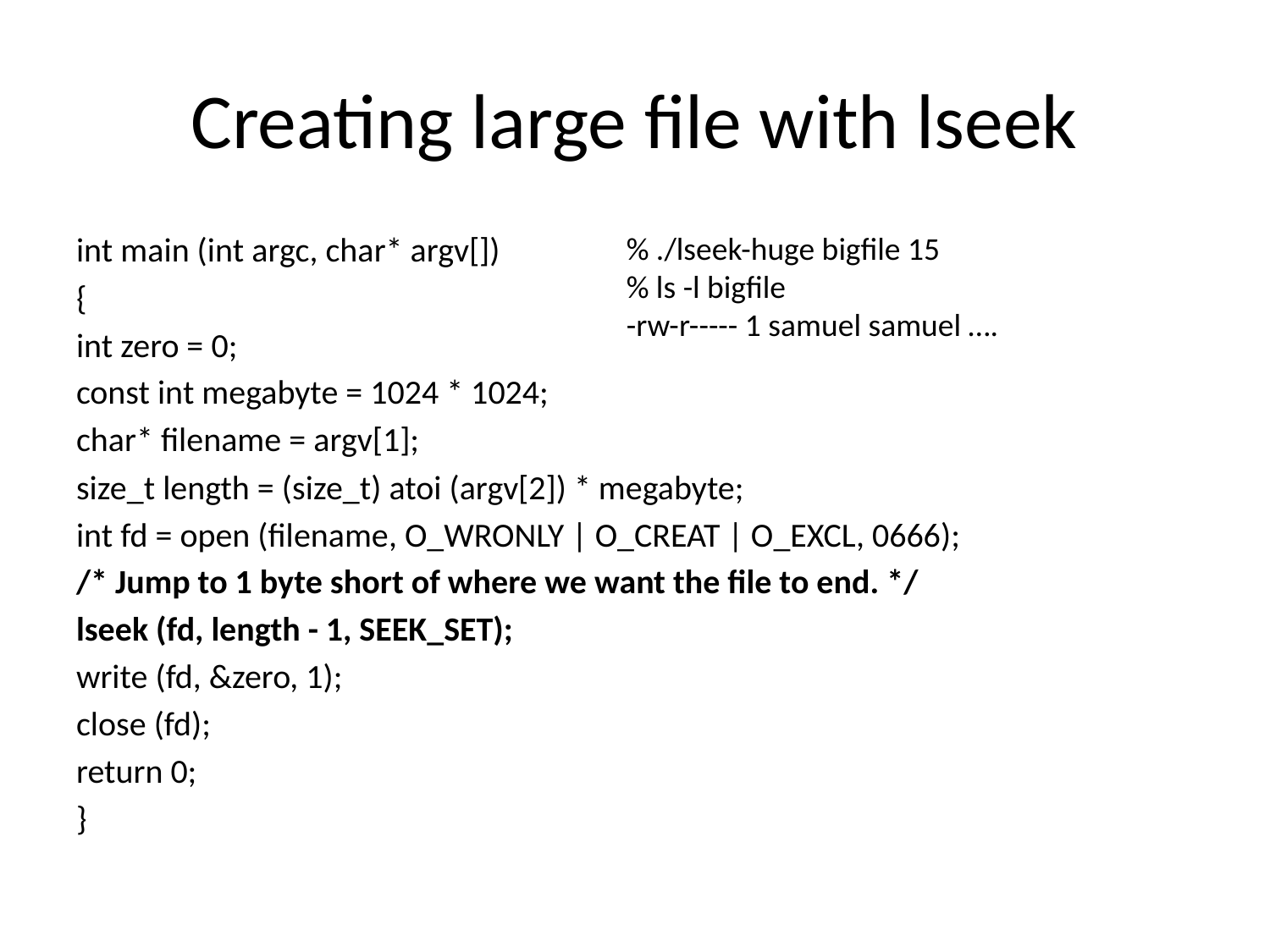

# Creating large file with lseek
int main (int argc, char* argv[])
{
int zero = 0;
const int megabyte = 1024 * 1024;
char* filename = argv[1];
size_t length = (size_t) atoi (argv[2]) * megabyte;
int fd = open (filename, O_WRONLY | O_CREAT | O_EXCL, 0666);
/* Jump to 1 byte short of where we want the file to end. */
lseek (fd, length - 1, SEEK_SET);
write (fd, &zero, 1);
close (fd);
return 0;
}

% ./lseek-huge bigfile 15
% ls -l bigfile
-rw-r----- 1 samuel samuel ….